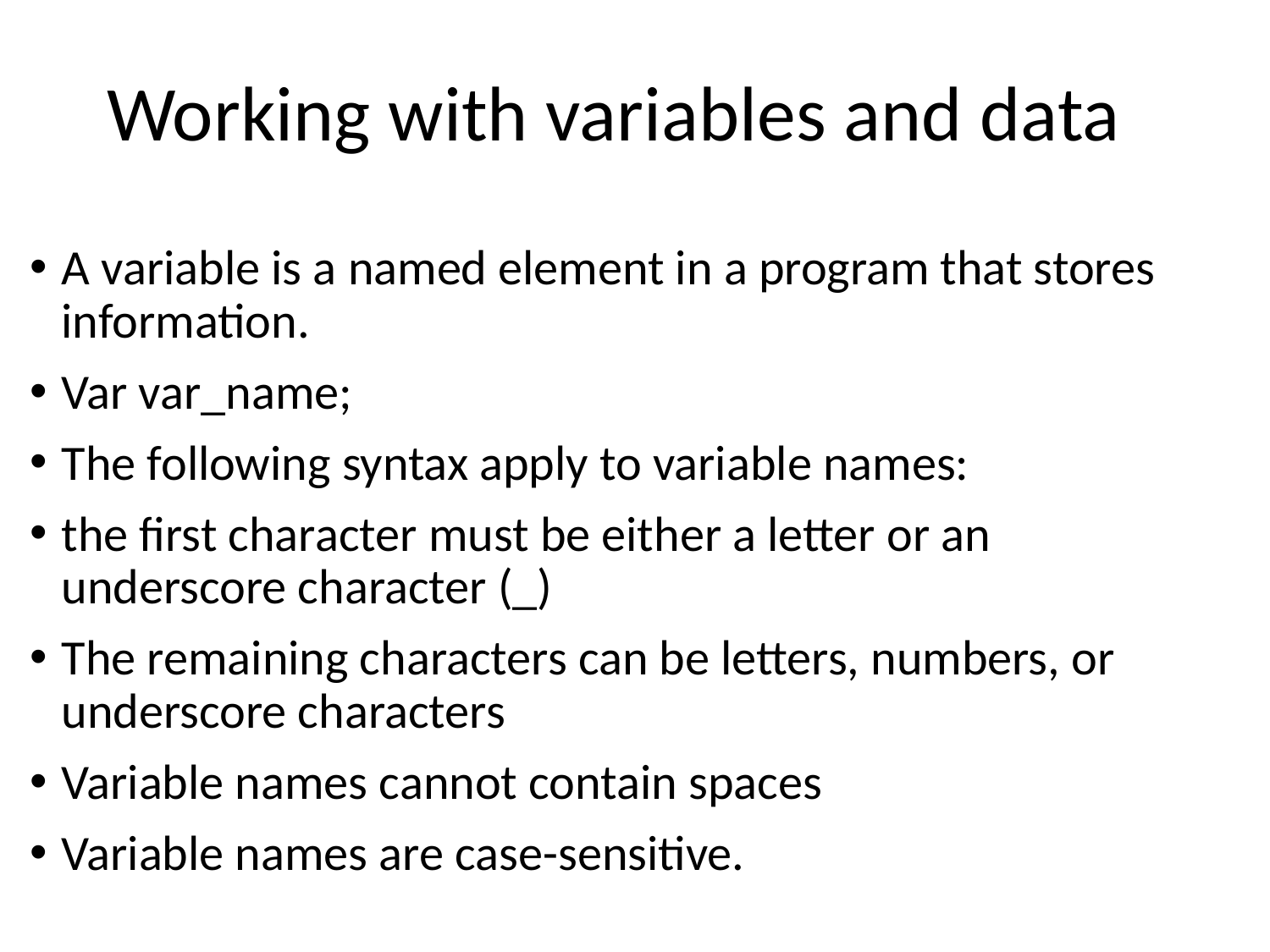

# Working with variables and data
A variable is a named element in a program that stores information.
Var var_name;
The following syntax apply to variable names:
the first character must be either a letter or an underscore character (_)
The remaining characters can be letters, numbers, or underscore characters
Variable names cannot contain spaces
Variable names are case-sensitive.